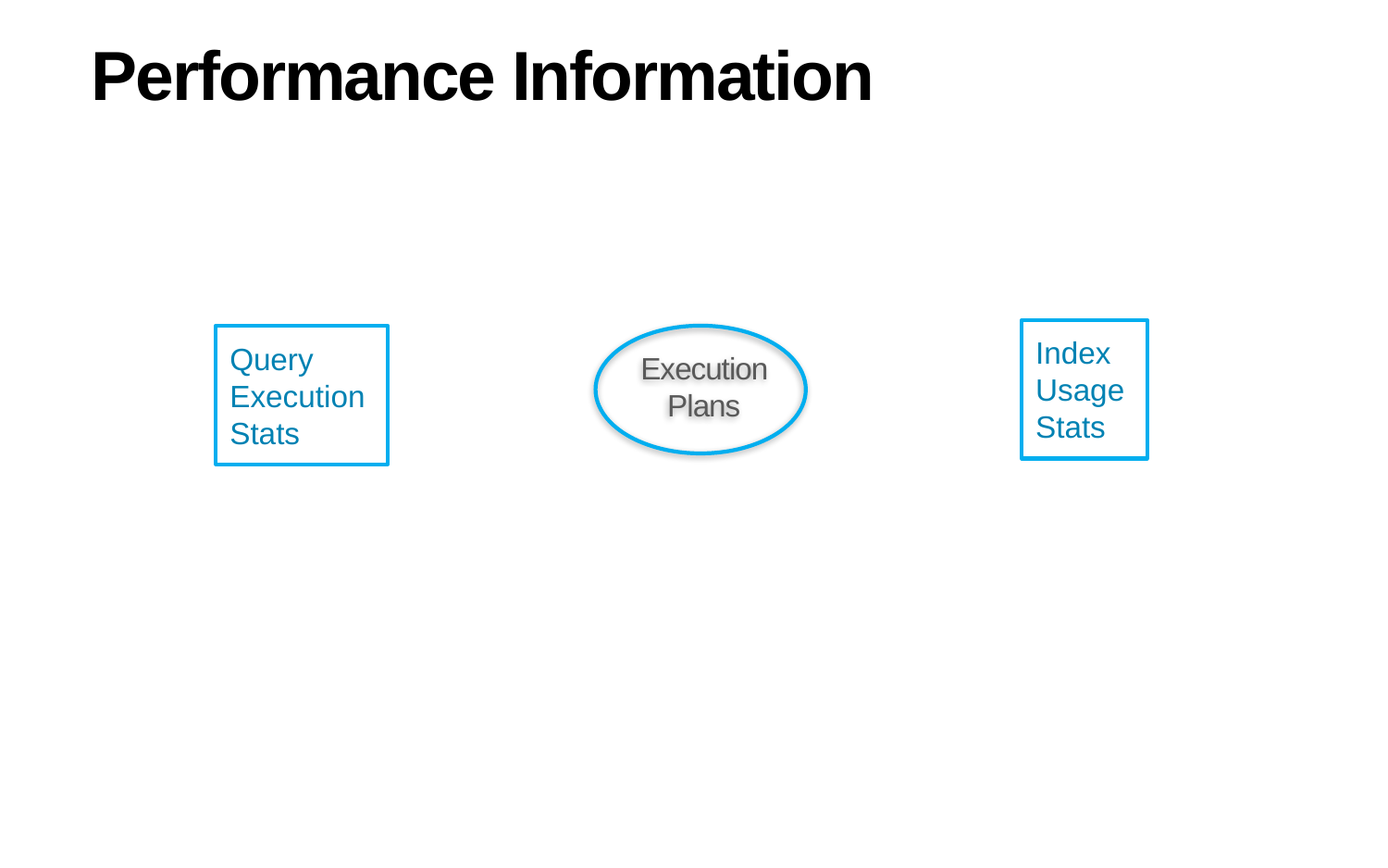

# Performance Information
Index
Usage
Stats
Query
Execution
Stats
Execution Plans